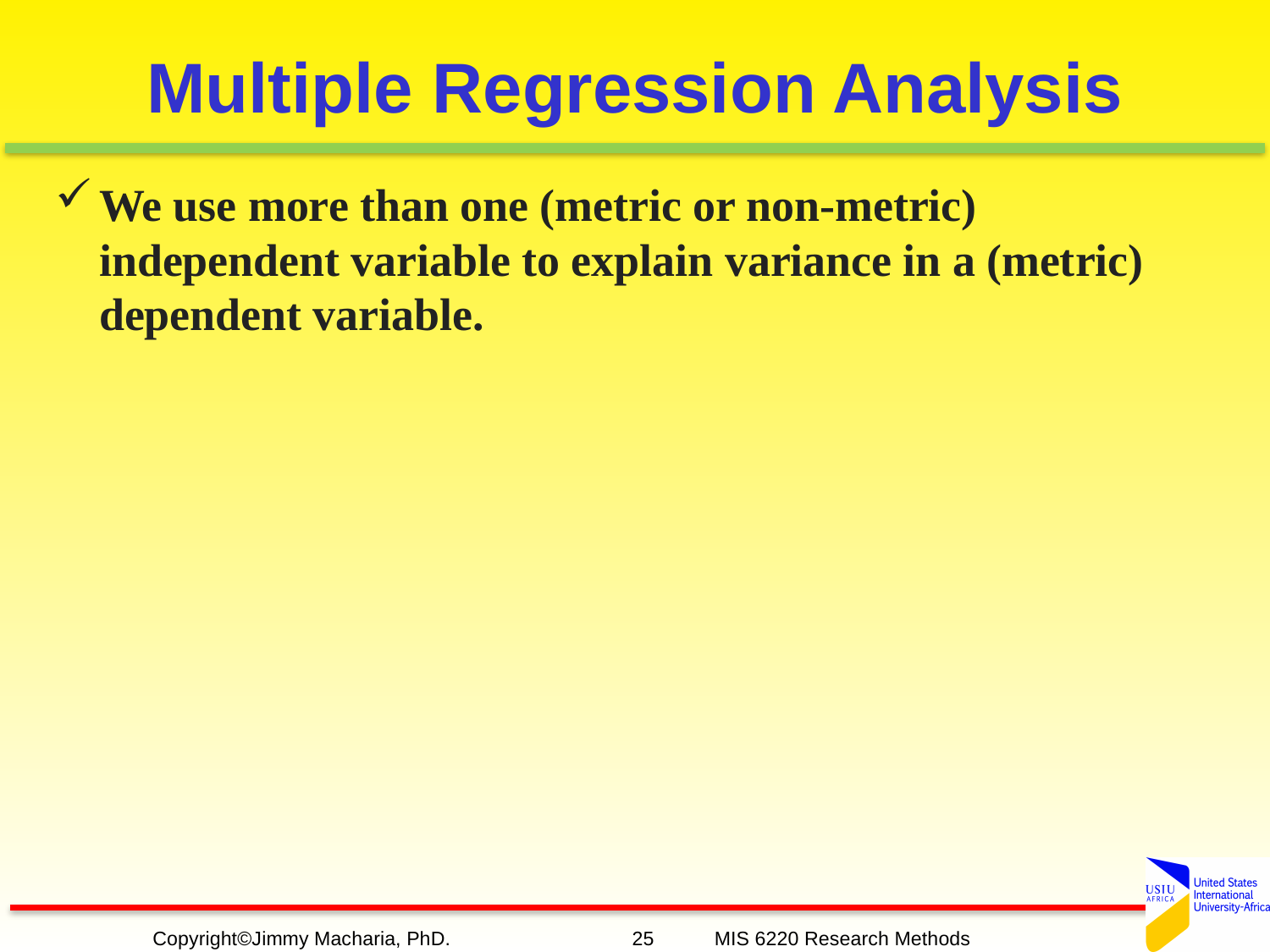

# Multiple Regression Analysis
We use more than one (metric or non-metric) independent variable to explain variance in a (metric) dependent variable.